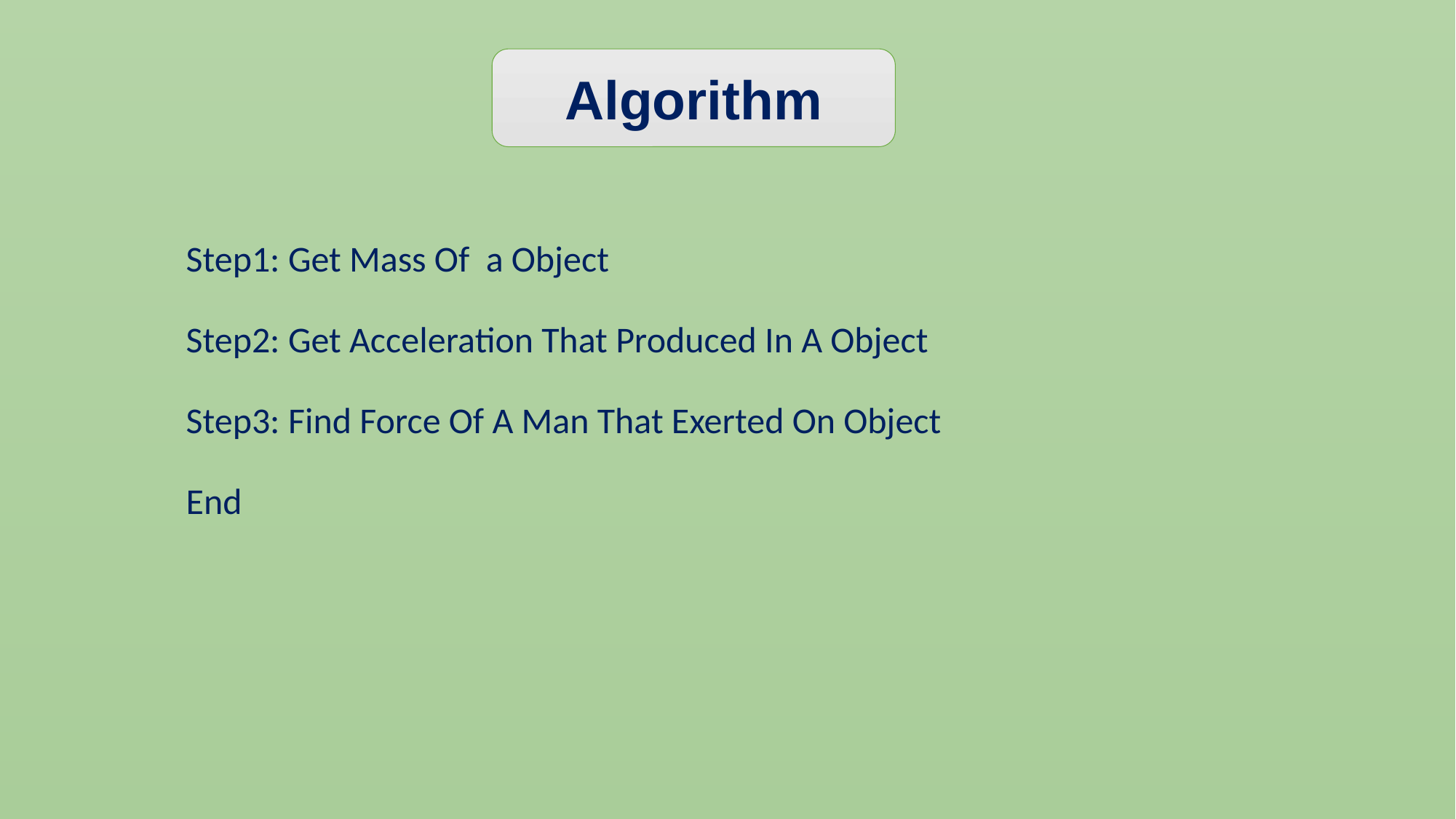

Algorithm
Step1: Get Mass Of  a Object
Step2: Get Acceleration That Produced In A Object
Step3: Find Force Of A Man That Exerted On Object
End